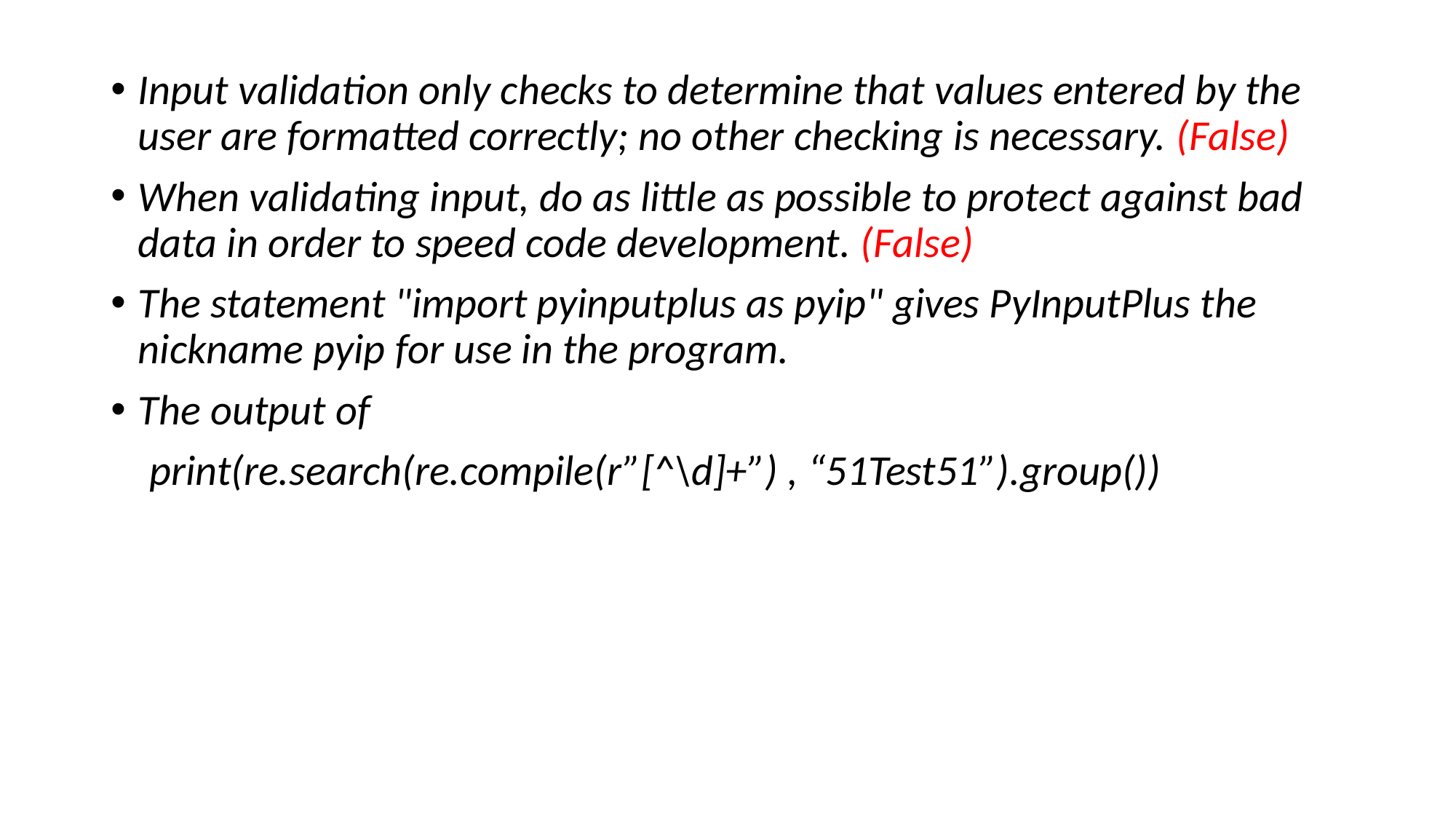

Input validation only checks to determine that values entered by the user are formatted correctly; no other checking is necessary. (False)
When validating input, do as little as possible to protect against bad data in order to speed code development. (False)
The statement "import pyinputplus as pyip" gives PyInputPlus the nickname pyip for use in the program.
The output of
    print(re.search(re.compile(r”[^\d]+”) , “51Test51”).group())